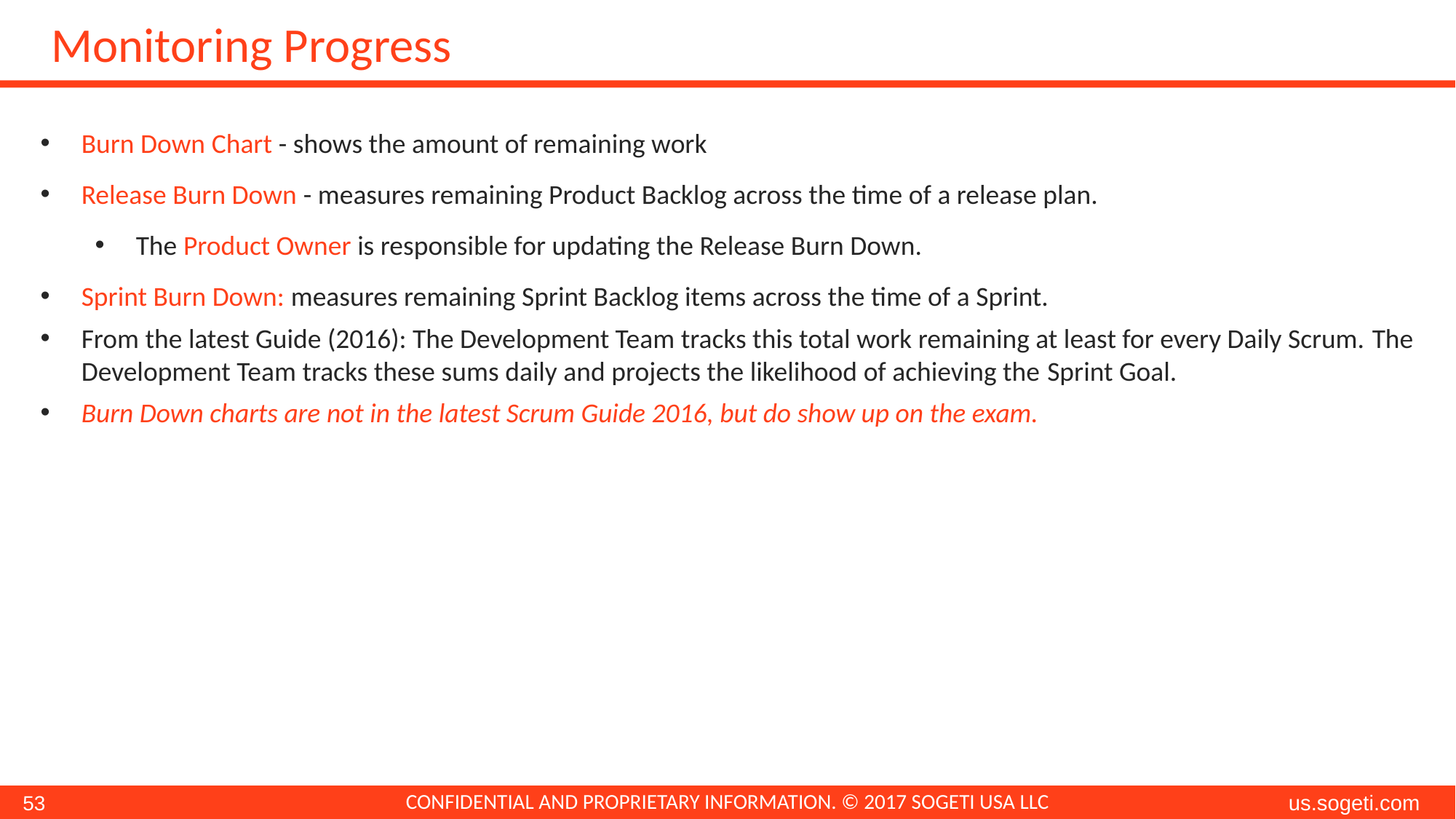

# Monitoring Progress
Burn Down Chart - shows the amount of remaining work
Release Burn Down - measures remaining Product Backlog across the time of a release plan.
The Product Owner is responsible for updating the Release Burn Down.
Sprint Burn Down: measures remaining Sprint Backlog items across the time of a Sprint.
From the latest Guide (2016): The Development Team tracks this total work remaining at least for every Daily Scrum. The Development Team tracks these sums daily and projects the likelihood of achieving the Sprint Goal.
Burn Down charts are not in the latest Scrum Guide 2016, but do show up on the exam.